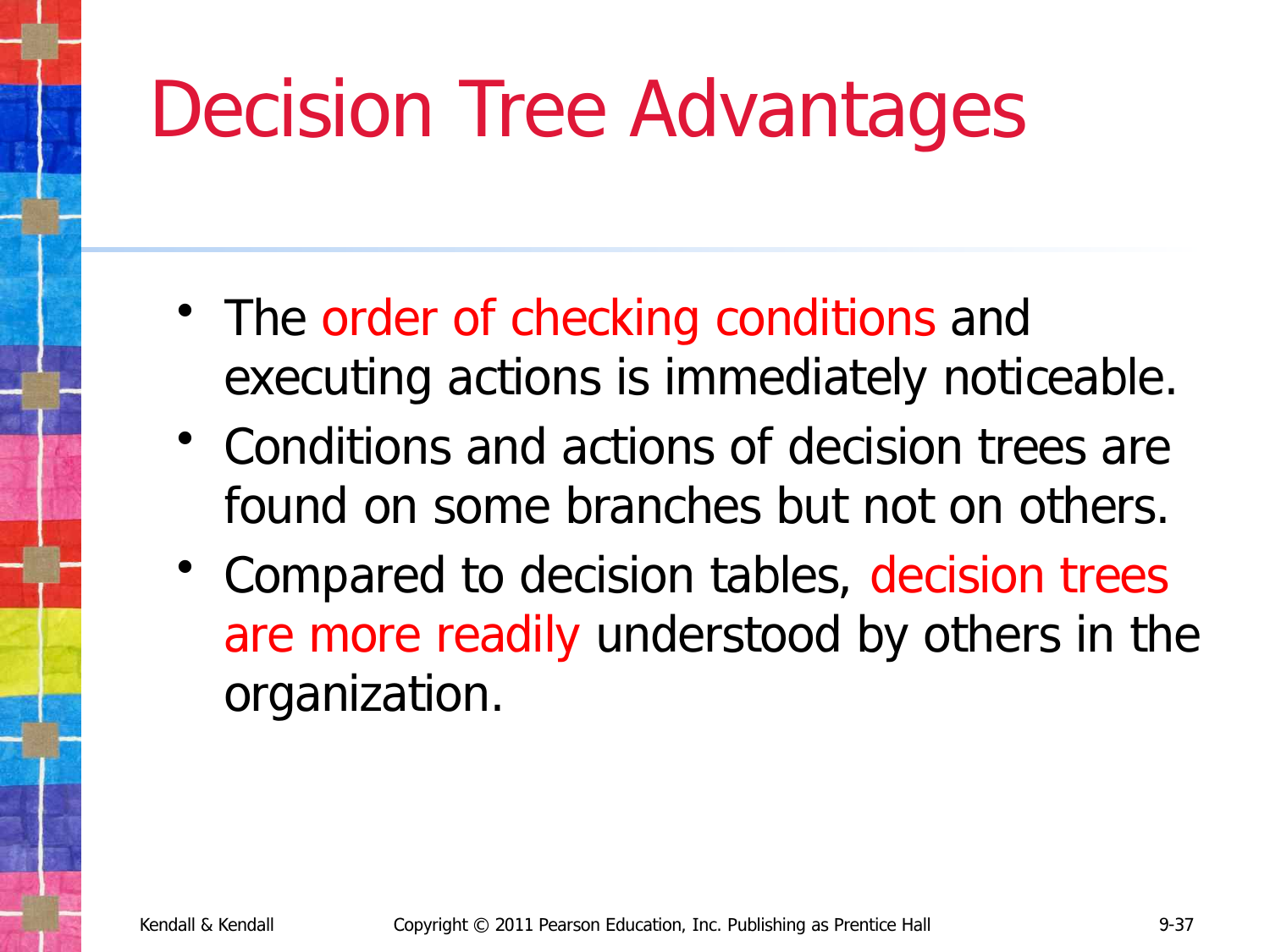

# Decision Tree Advantages
The order of checking conditions and executing actions is immediately noticeable.
Conditions and actions of decision trees are found on some branches but not on others.
Compared to decision tables, decision trees are more readily understood by others in the organization.
Kendall & Kendall	Copyright © 2011 Pearson Education, Inc. Publishing as Prentice Hall
9-37